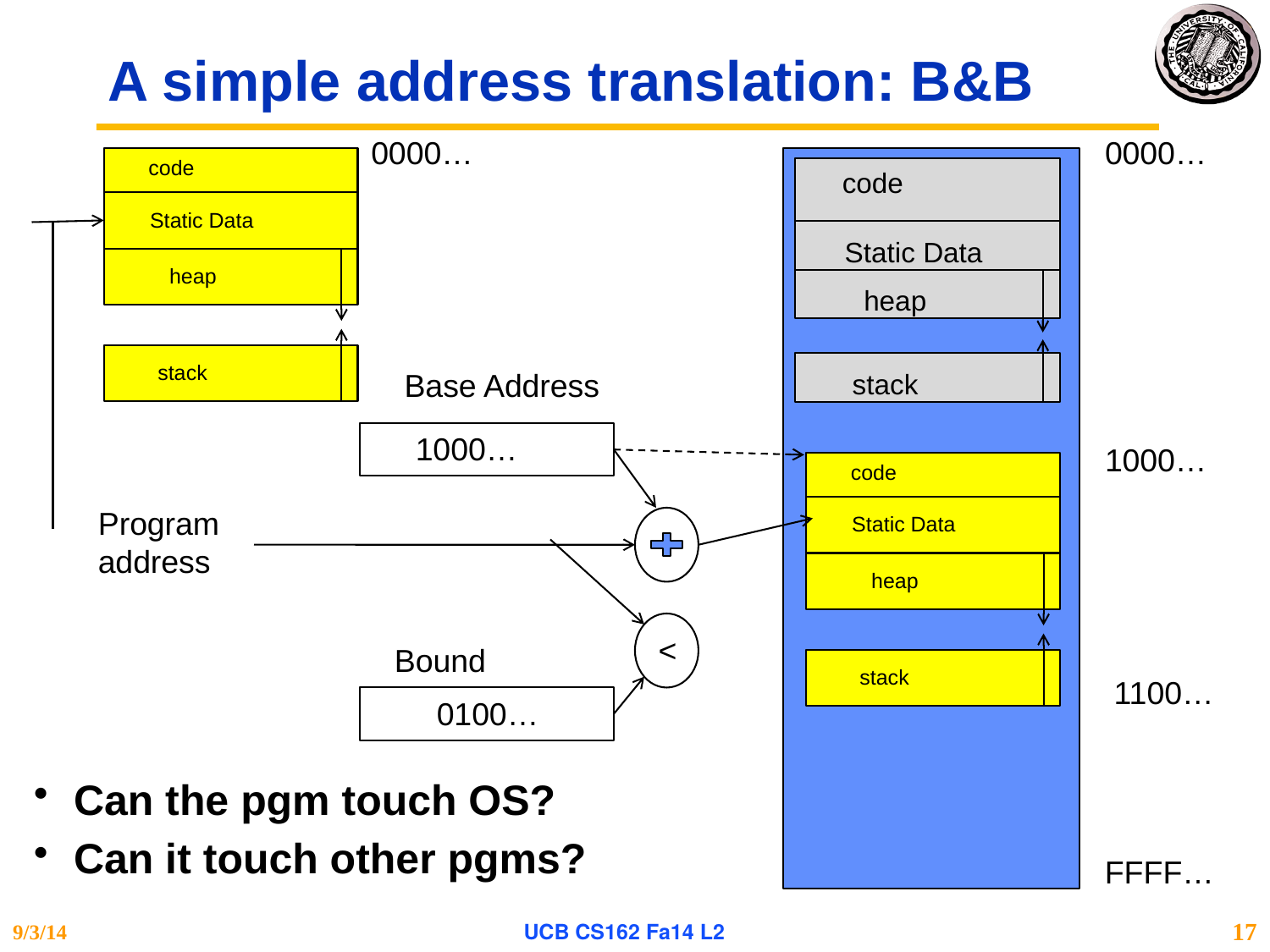

# A simple address translation: B&B
0000…
0000…

code

Static Data

heap

stack

code

Static Data

heap

stack
Base Address

1000…
1000…

code

Static Data

heap

stack
Program
address

<
Bound
1100…

0100…
Can the pgm touch OS?
Can it touch other pgms?
FFFF…
9/3/14
UCB CS162 Fa14 L2
17